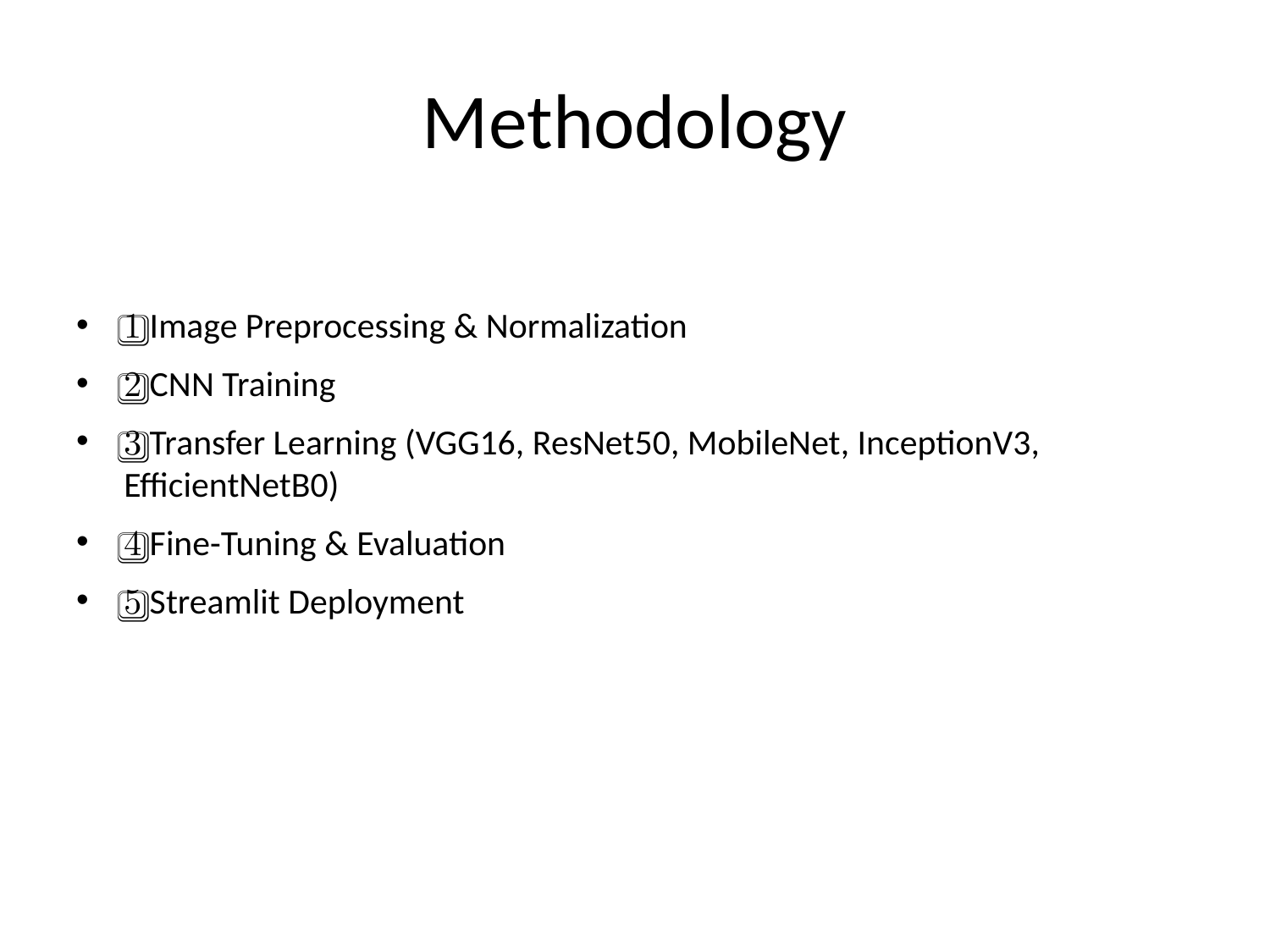

# Methodology

1️⃣ Image Preprocessing & Normalization
2️⃣ CNN Training
3️⃣ Transfer Learning (VGG16, ResNet50, MobileNet, InceptionV3, EfficientNetB0)
4️⃣ Fine-Tuning & Evaluation
5️⃣ Streamlit Deployment